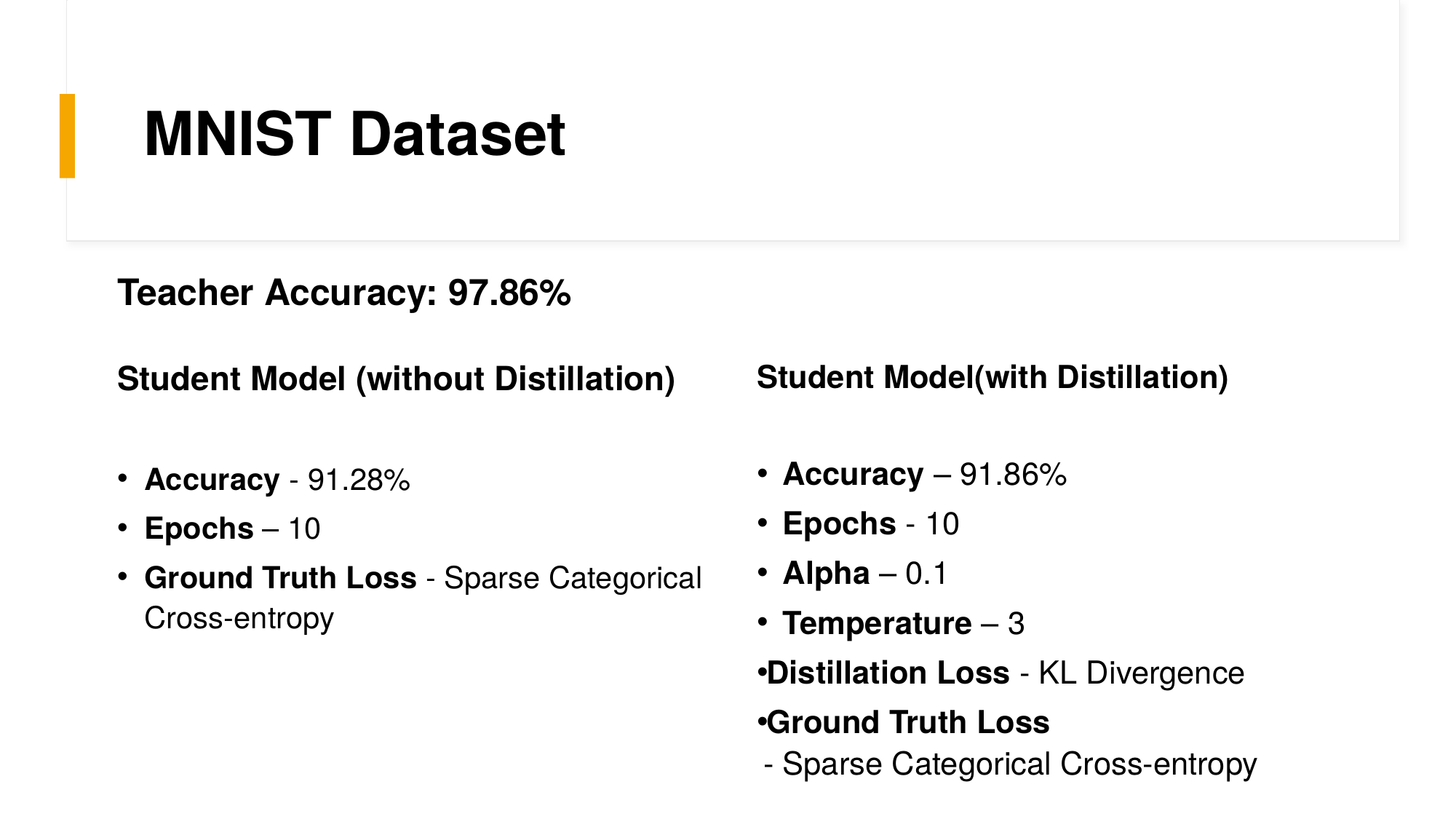

# MNIST Dataset
Teacher Accuracy: 97.86%
Student Model (without Distillation)

Accuracy - 91.28%
Epochs – 10
Ground Truth Loss - Sparse Categorical Cross-entropy

Student Model(with Distillation)

Accuracy – 91.86%
Epochs - 10
Alpha – 0.1
Temperature – 3
Distillation Loss - KL Divergence
Ground Truth Loss    - Sparse Categorical Cross-entropy